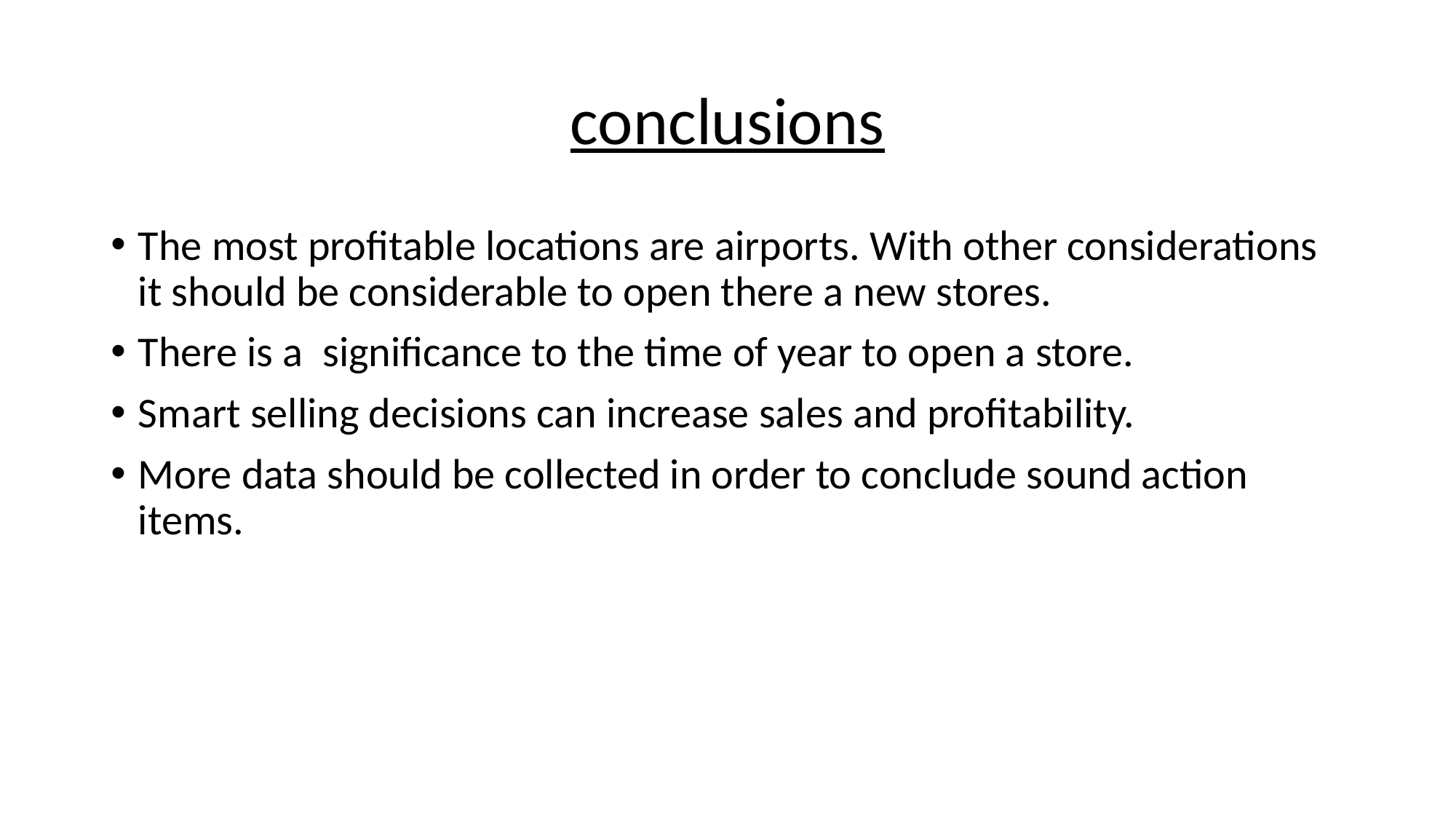

# conclusions
The most profitable locations are airports. With other considerations it should be considerable to open there a new stores.
There is a  significance to the time of year to open a store.
Smart selling decisions can increase sales and profitability.
More data should be collected in order to conclude sound action items.